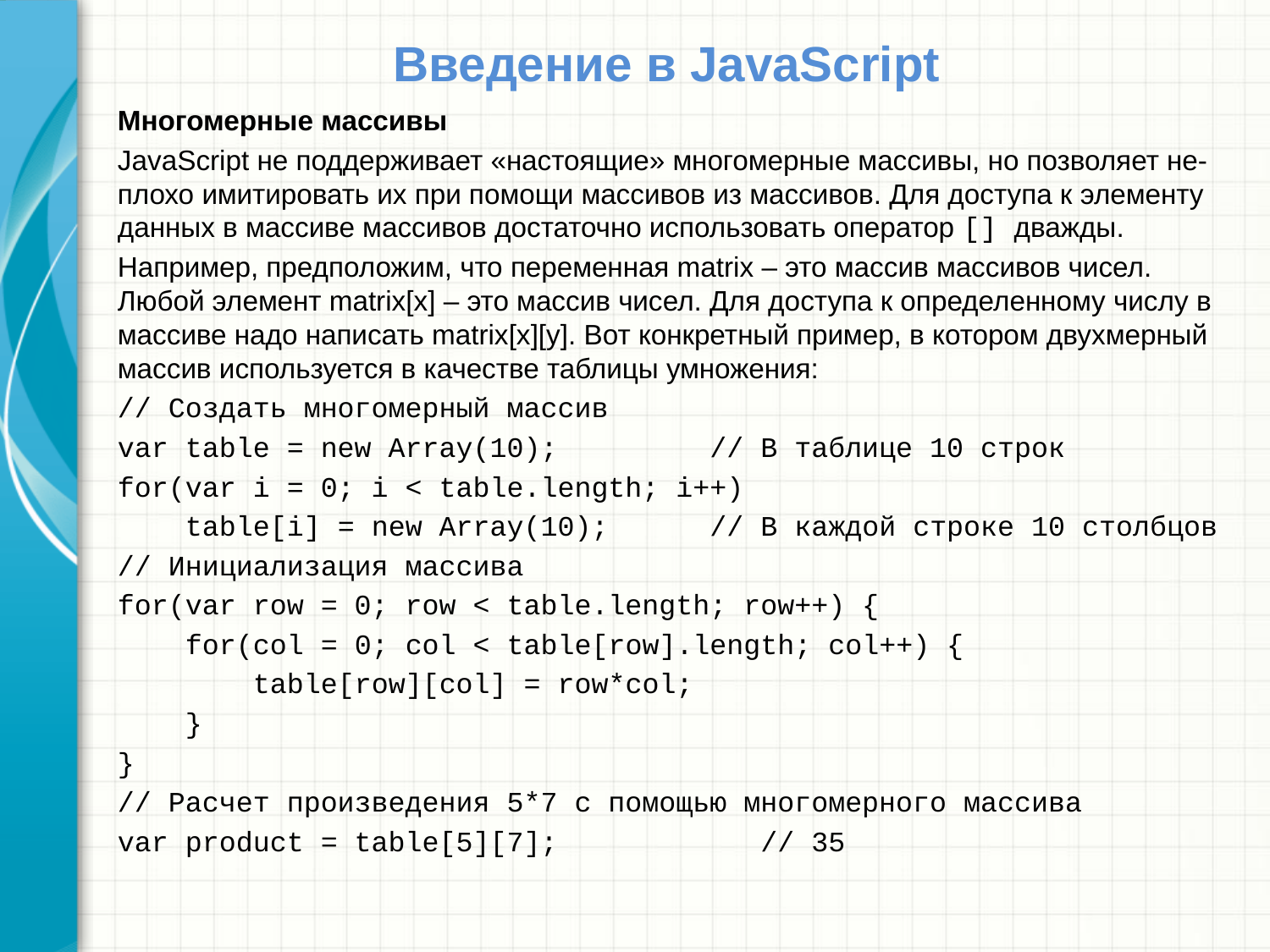

# Введение в JavaScript
Многомерные массивы
JavaScript не поддерживает «настоящие» многомерные массивы, но позволяет не-плохо имитировать их при помощи массивов из массивов. Для доступа к элементу данных в массиве массивов достаточно использовать оператор [] дважды.
Например, предположим, что переменная matrix – это массив массивов чисел. Любой элемент matrix[x] – это массив чисел. Для доступа к определенному числу в массиве надо написать matrix[x][y]. Вот конкретный пример, в котором двухмерный массив используется в качестве таблицы умножения:
// Создать многомерный массив
var table = new Array(10);         // В таблице 10 строк
for(var i = 0; i < table.length; i++)
    table[i] = new Array(10);      // В каждой строке 10 столбцов
// Инициализация массива
for(var row = 0; row < table.length; row++) {
    for(col = 0; col < table[row].length; col++) {
        table[row][col] = row*col;
    }
}
// Расчет произведения 5*7 с помощью многомерного массива
var product = table[5][7];            // 35